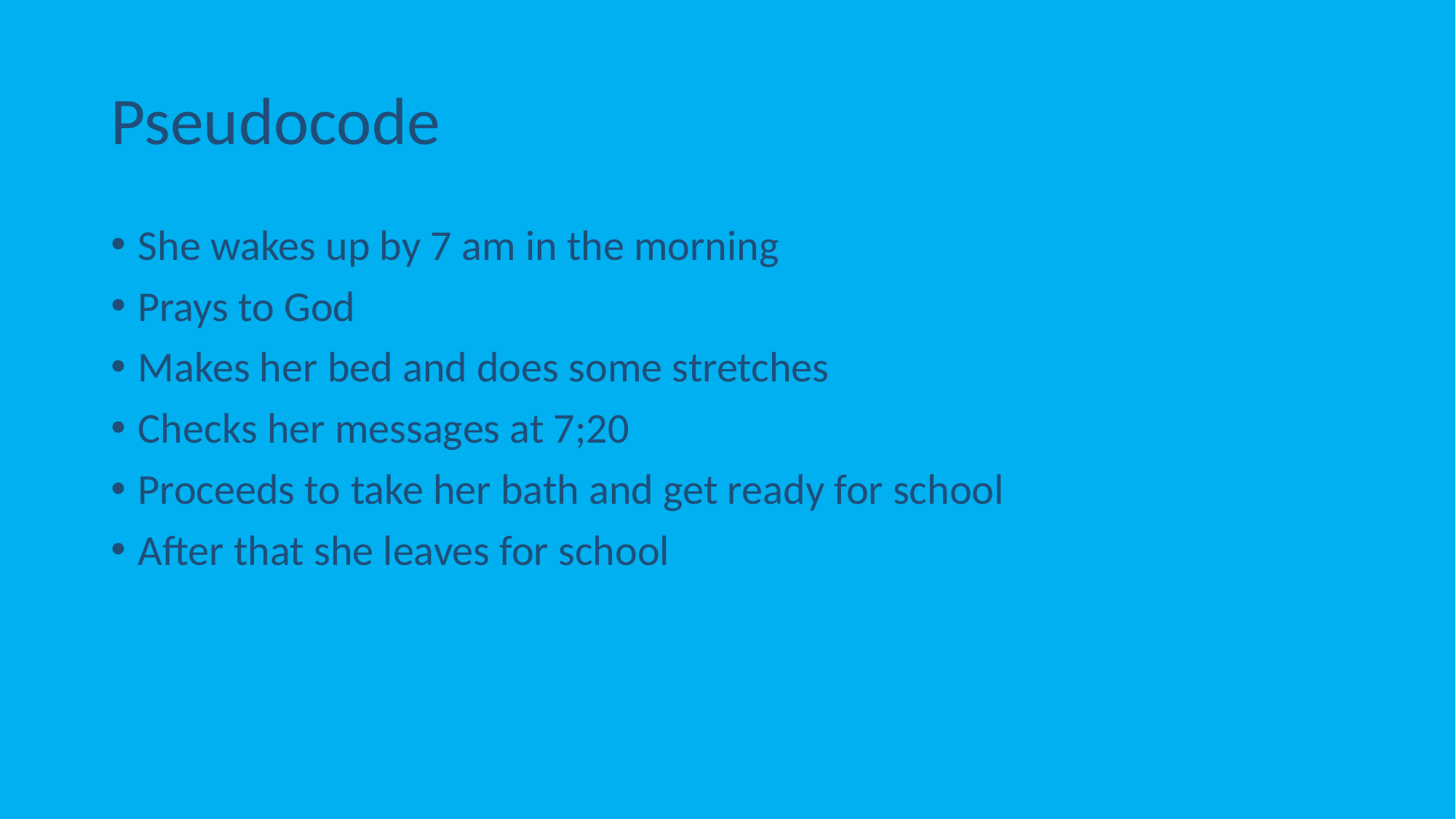

# Pseudocode
She wakes up by 7 am in the morning
Prays to God
Makes her bed and does some stretches
Checks her messages at 7;20
Proceeds to take her bath and get ready for school
After that she leaves for school